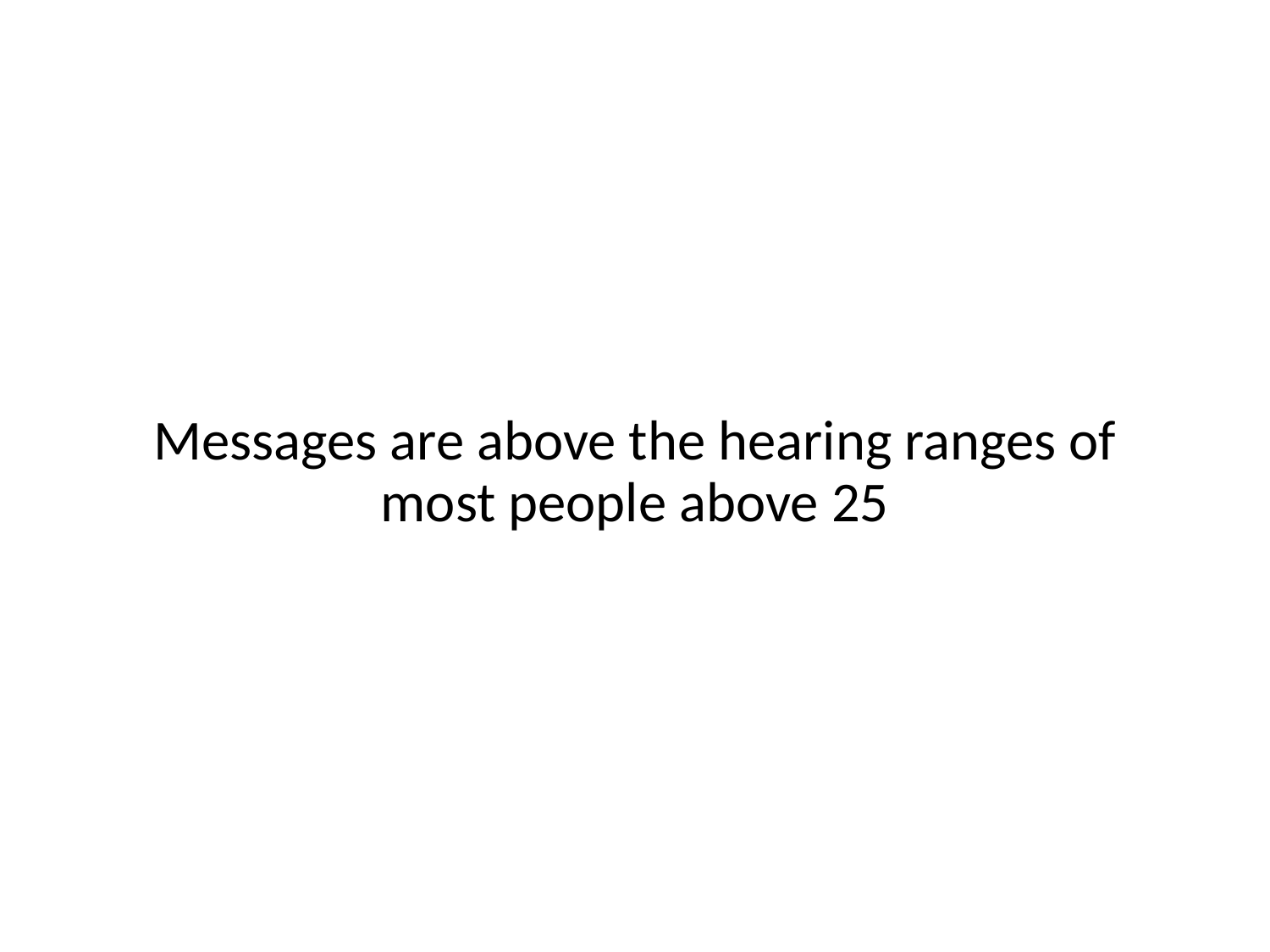

# Messages are above the hearing ranges of most people above 25